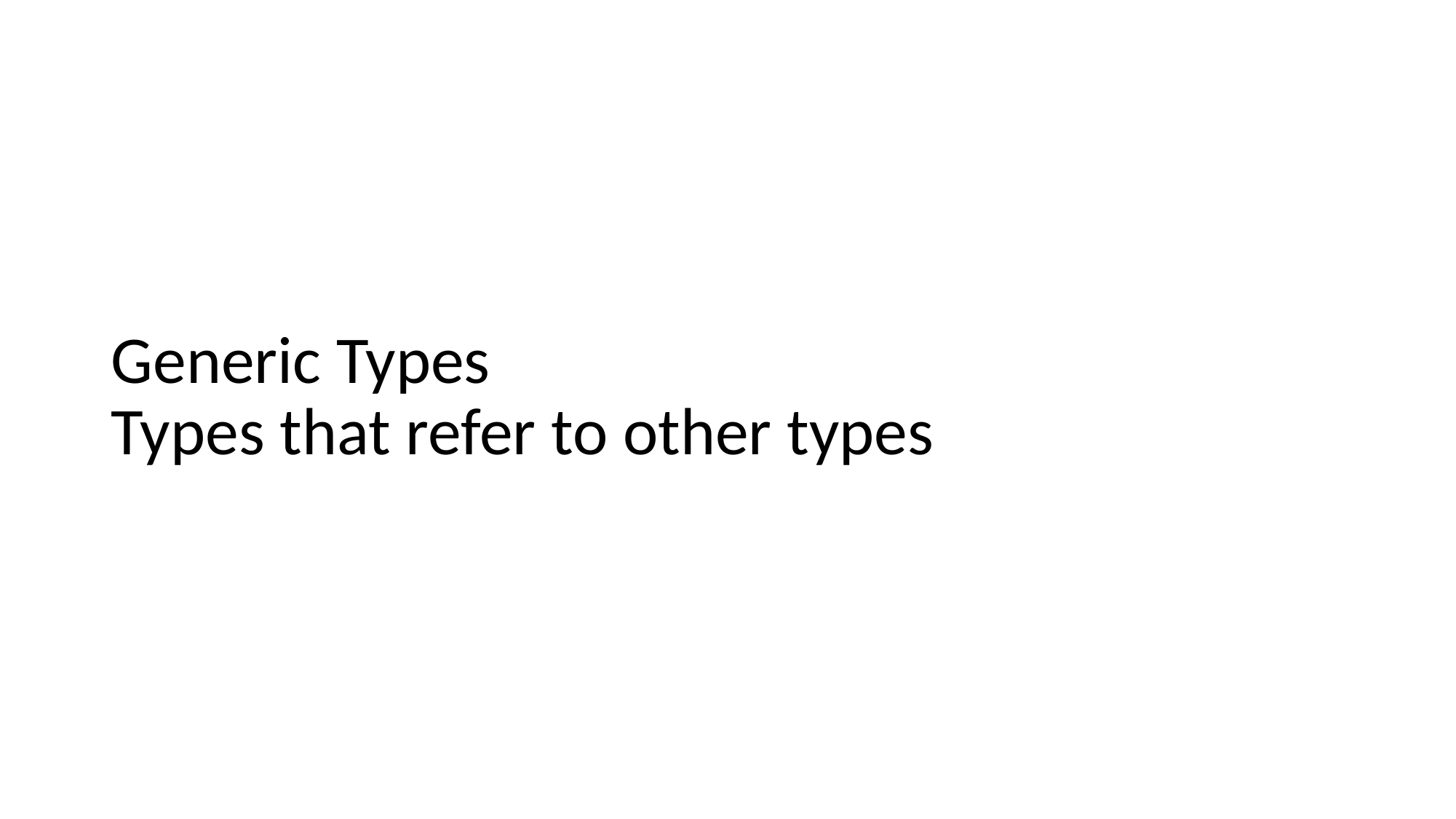

# Generic Types Types that refer to other types